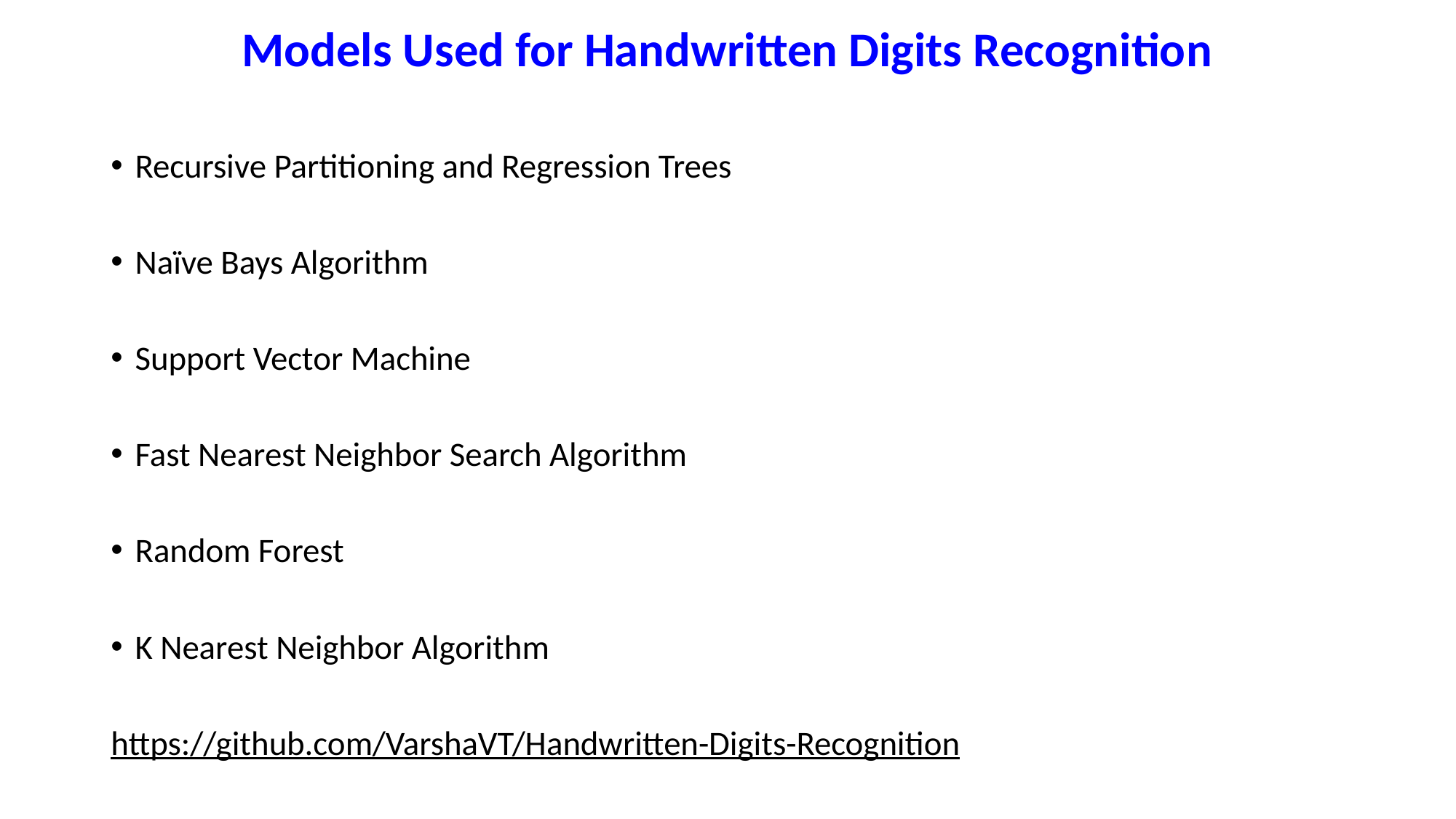

# Models Used for Handwritten Digits Recognition
Recursive Partitioning and Regression Trees

Naïve Bays Algorithm

Support Vector Machine

Fast Nearest Neighbor Search Algorithm

Random Forest

K Nearest Neighbor Algorithm

https://github.com/VarshaVT/Handwritten-Digits-Recognition